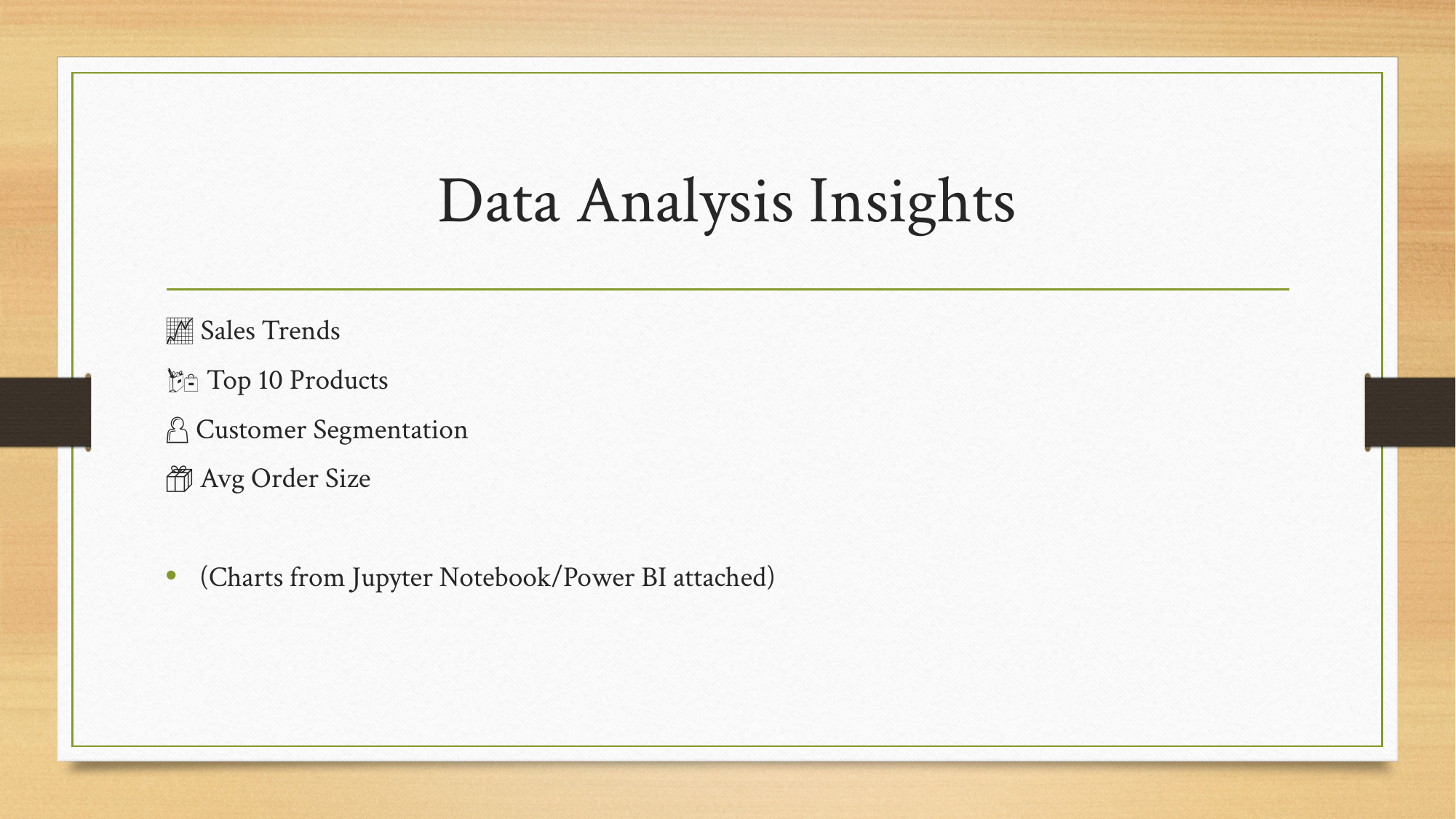

# Data Analysis Insights
📈 Sales Trends
🛍️ Top 10 Products
👤 Customer Segmentation
📦 Avg Order Size

(Charts from Jupyter Notebook/Power BI attached)